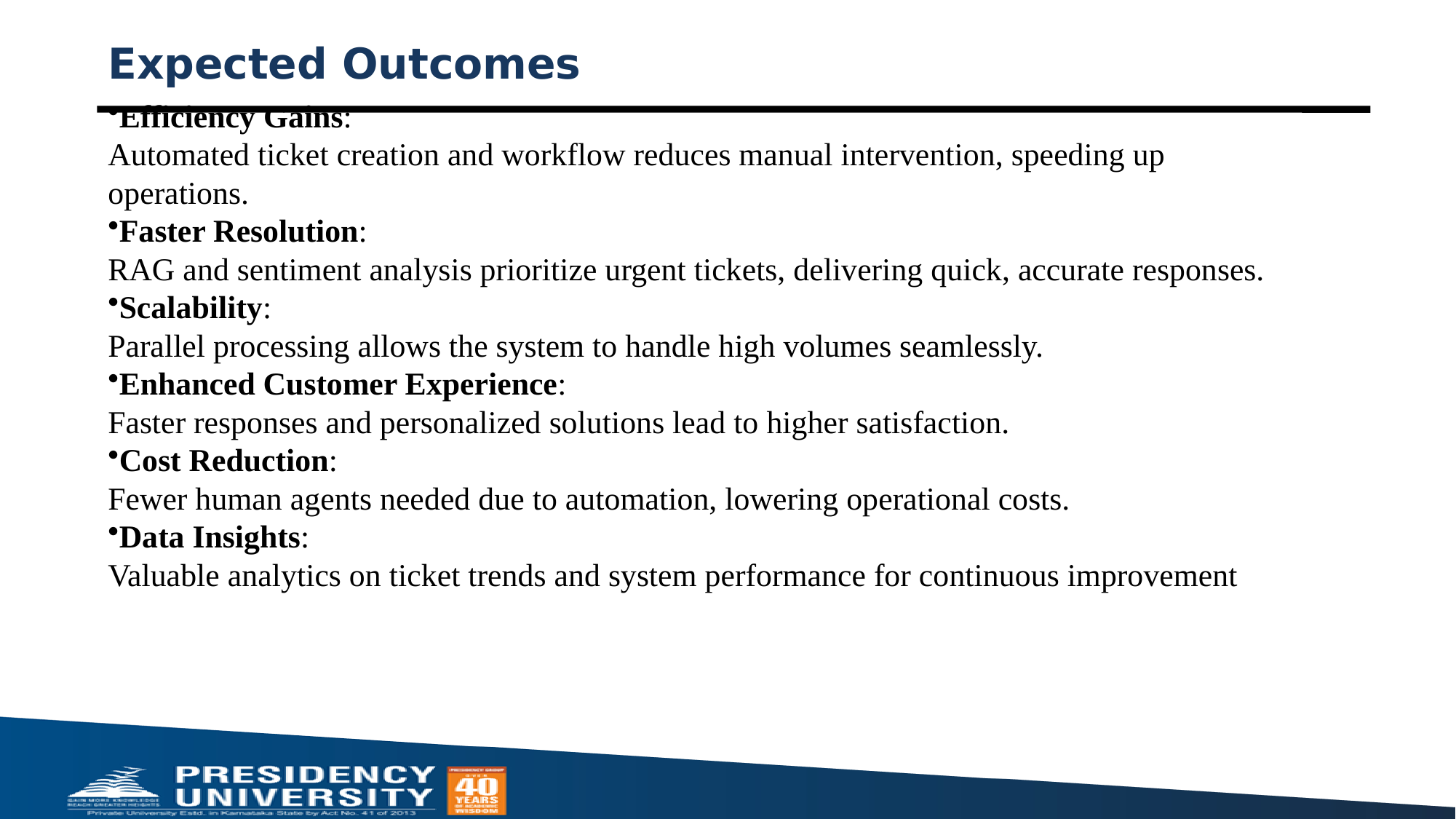

# Expected Outcomes
Efficiency Gains:
Automated ticket creation and workflow reduces manual intervention, speeding up operations.
Faster Resolution:
RAG and sentiment analysis prioritize urgent tickets, delivering quick, accurate responses.
Scalability:
Parallel processing allows the system to handle high volumes seamlessly.
Enhanced Customer Experience:
Faster responses and personalized solutions lead to higher satisfaction.
Cost Reduction:
Fewer human agents needed due to automation, lowering operational costs.
Data Insights:
Valuable analytics on ticket trends and system performance for continuous improvement